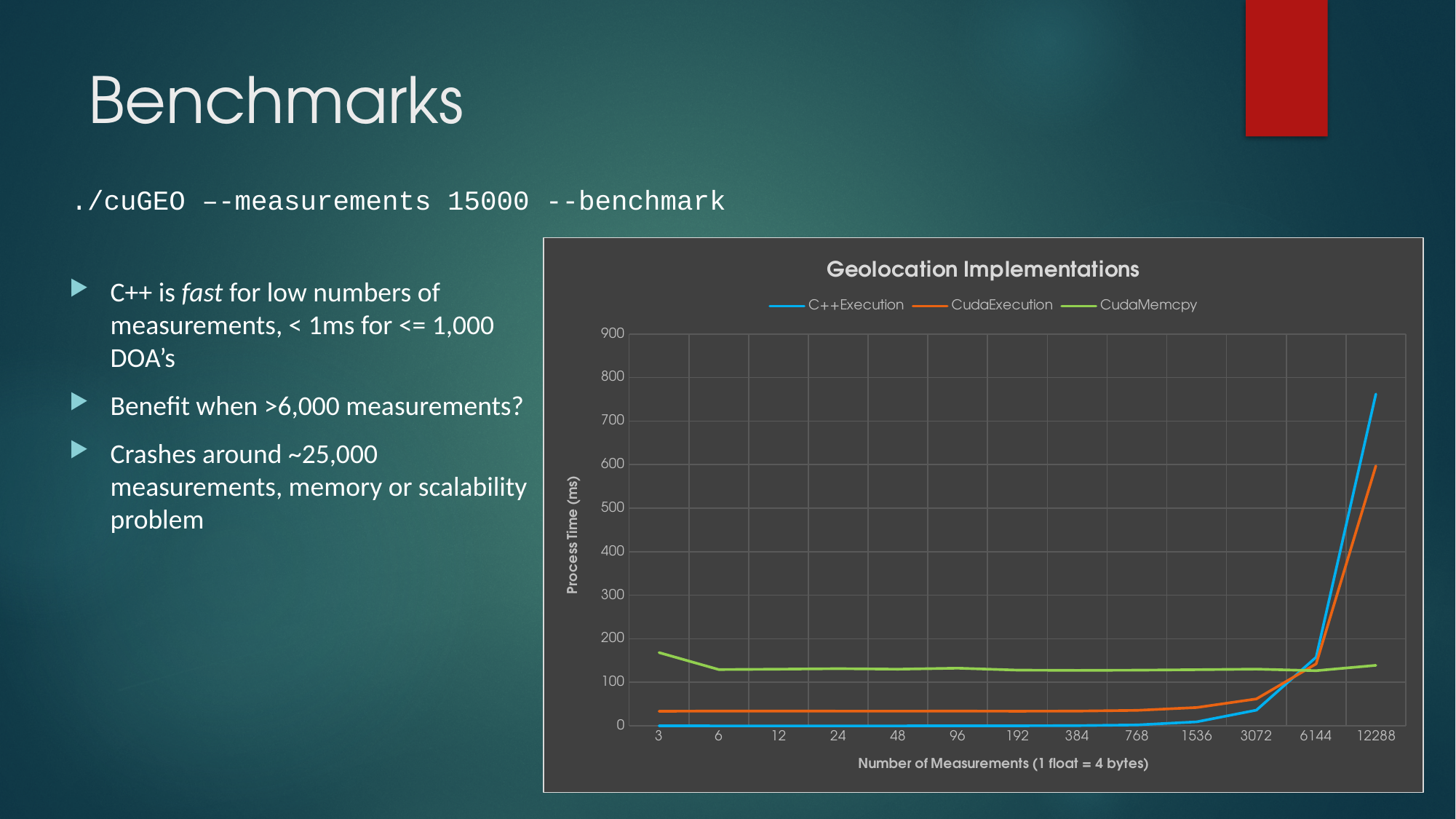

# Benchmarks
./cuGEO –-measurements 15000 --benchmark

C++ is fast for low numbers of measurements, < 1ms for <= 1,000 DOA’s
Benefit when >6,000 measurements?
Crashes around ~25,000 measurements, memory or scalability problem

### Chart: Geolocation Implementations

| Category |  |  |  |
|---|---|---|---|
| 3 | 0.136 | 33.638 | 168.427 |
| 6 | 0.051 | 34.18 | 129.365 |
| 12 | 0.04 | 34.07 | 130.237 |
| 24 | 0.041 | 33.955 | 131.467 |
| 48 | 0.058 | 33.866 | 130.242 |
| 96 | 0.111 | 33.99 | 132.578 |
| 192 | 0.236 | 33.742 | 128.15 |
| 384 | 0.647 | 34.001 | 127.489 |
| 768 | 2.205 | 35.738 | 128.061 |
| 1536 | 9.338 | 42.207 | 129.135 |
| 3072 | 36.22 | 62.018 | 130.41 |
| 6144 | 157.863 | 142.407 | 126.838 |
| 12288 | 762.046 | 597.102 | 139.058 |